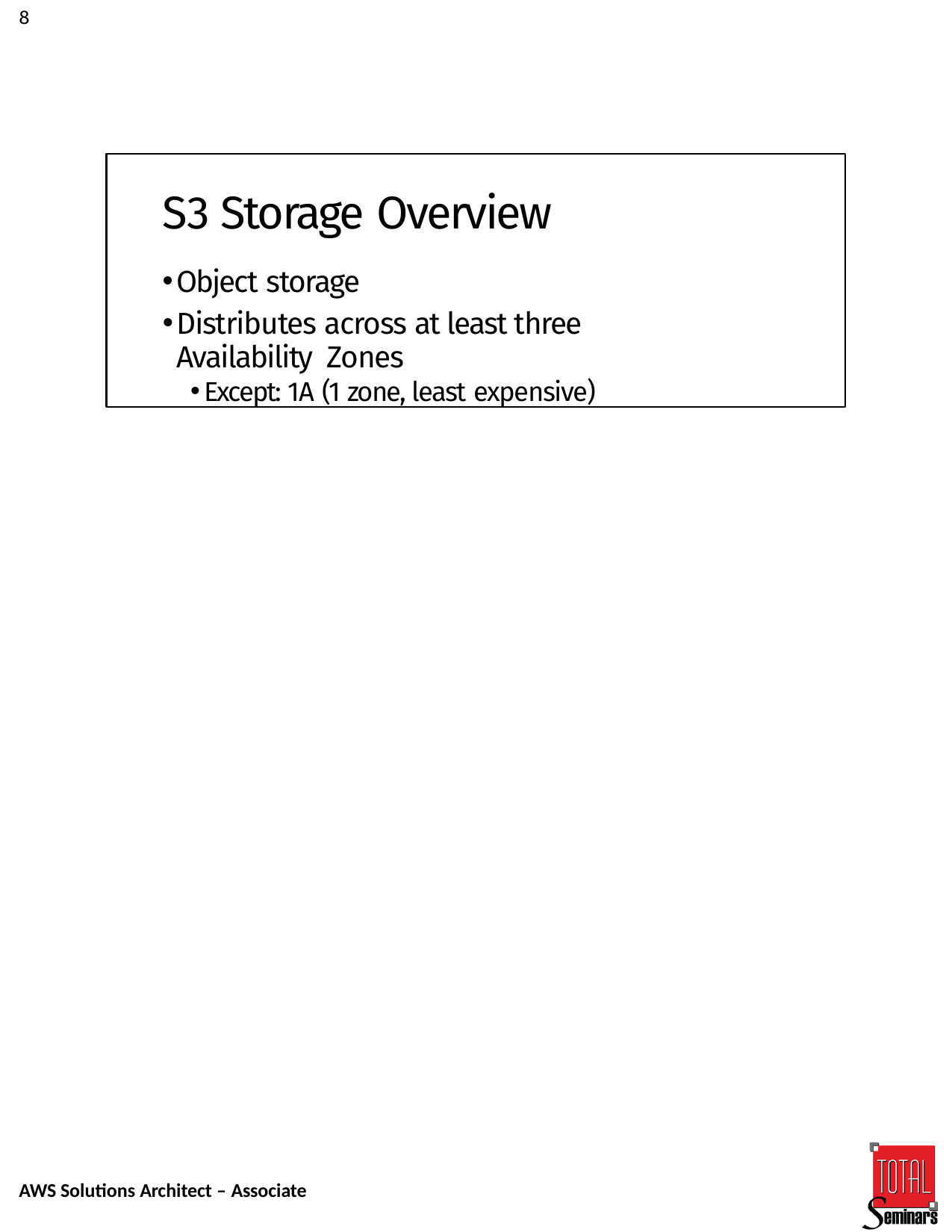

8
S3 Storage Overview
Object storage
Distributes across at least three Availability  Zones
Except: 1A (1 zone, least expensive)
AWS Solutions Architect – Associate